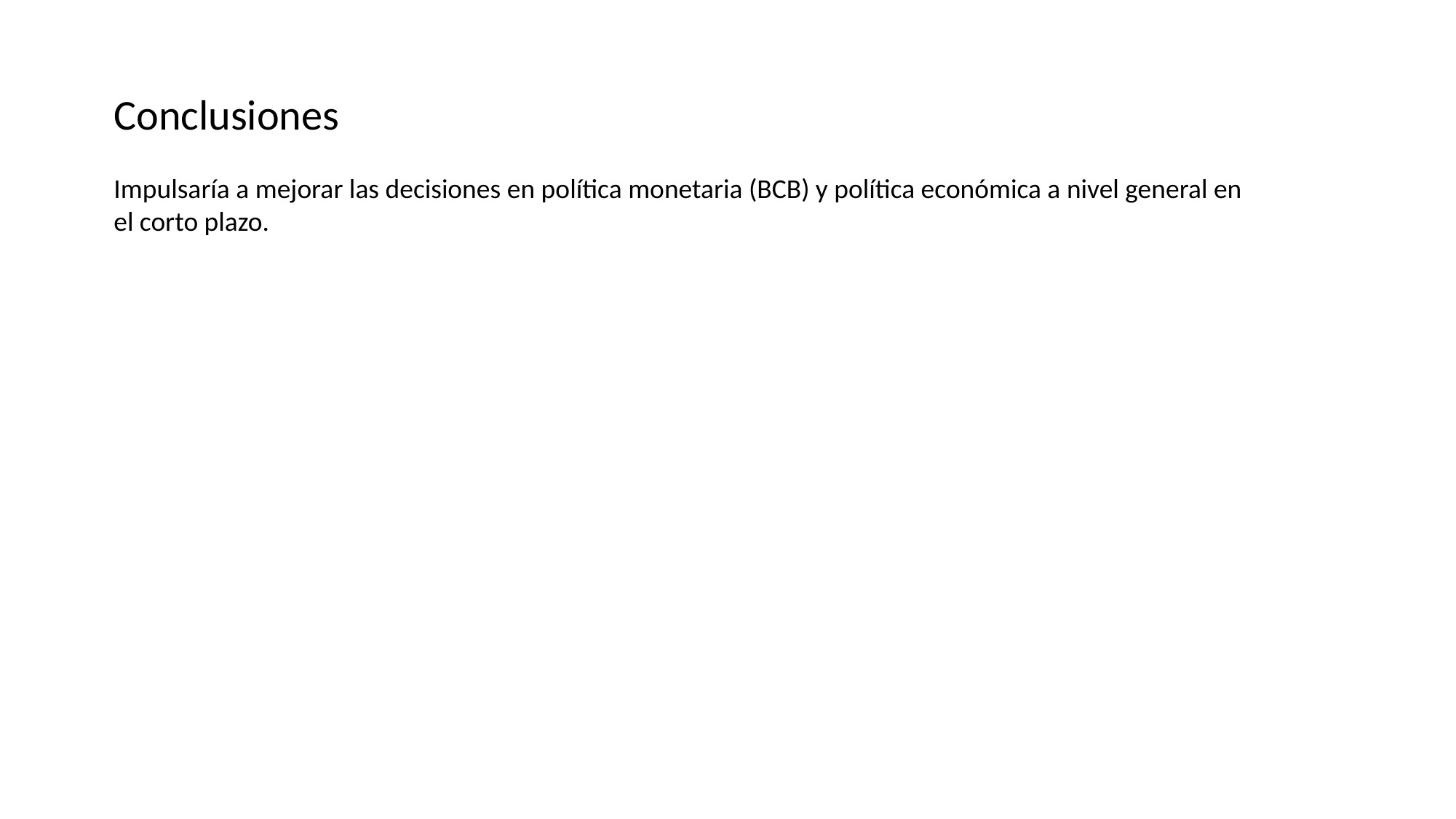

Conclusiones

Impulsaría a mejorar las decisiones en política monetaria (BCB) y política económica a nivel general en el corto plazo.